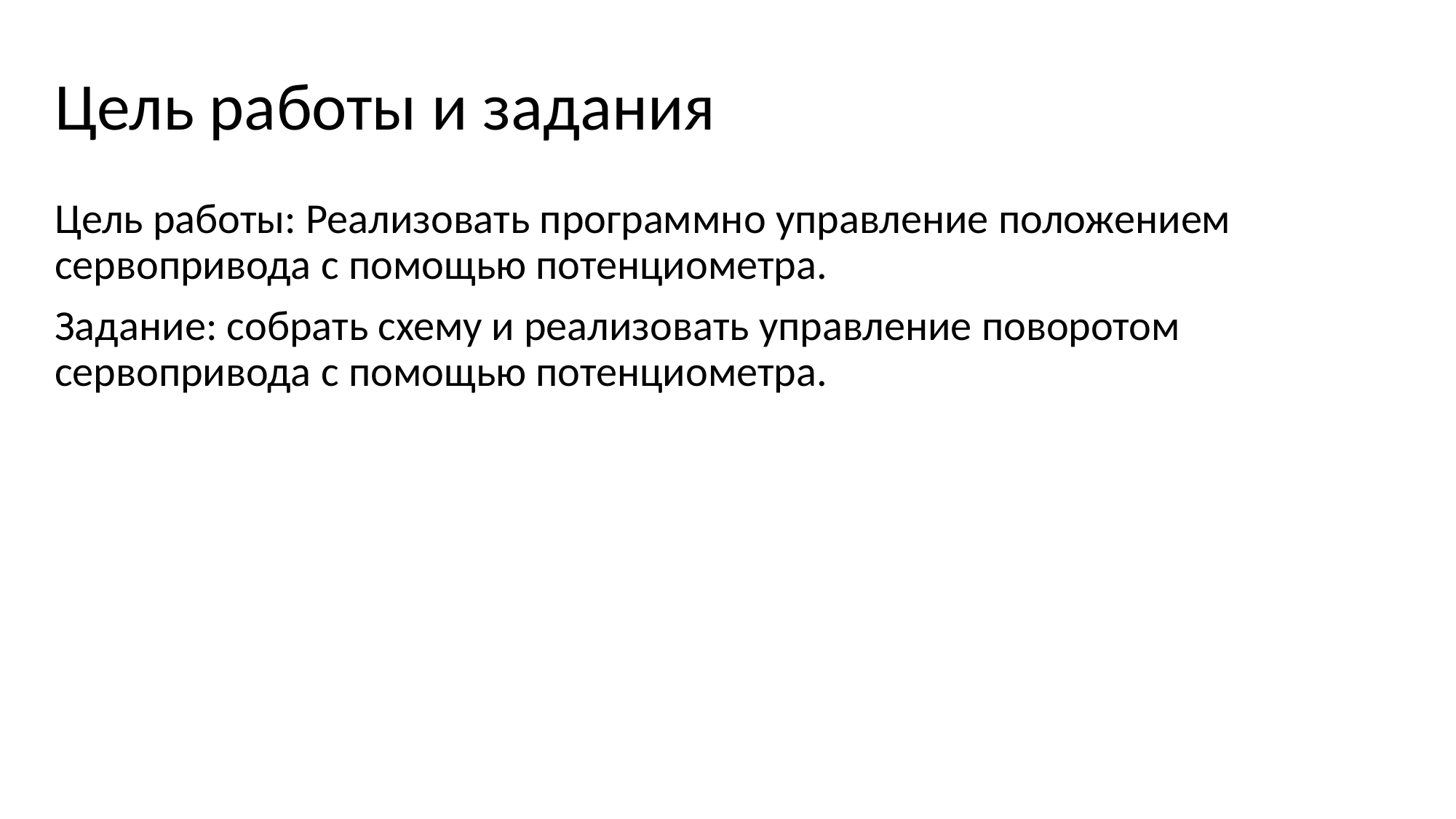

# Цель работы и задания
Цель работы: Реализовать программно управление положением сервопривода с помощью потенциометра.
Задание: собрать схему и реализовать управление поворотом сервопривода с помощью потенциометра.